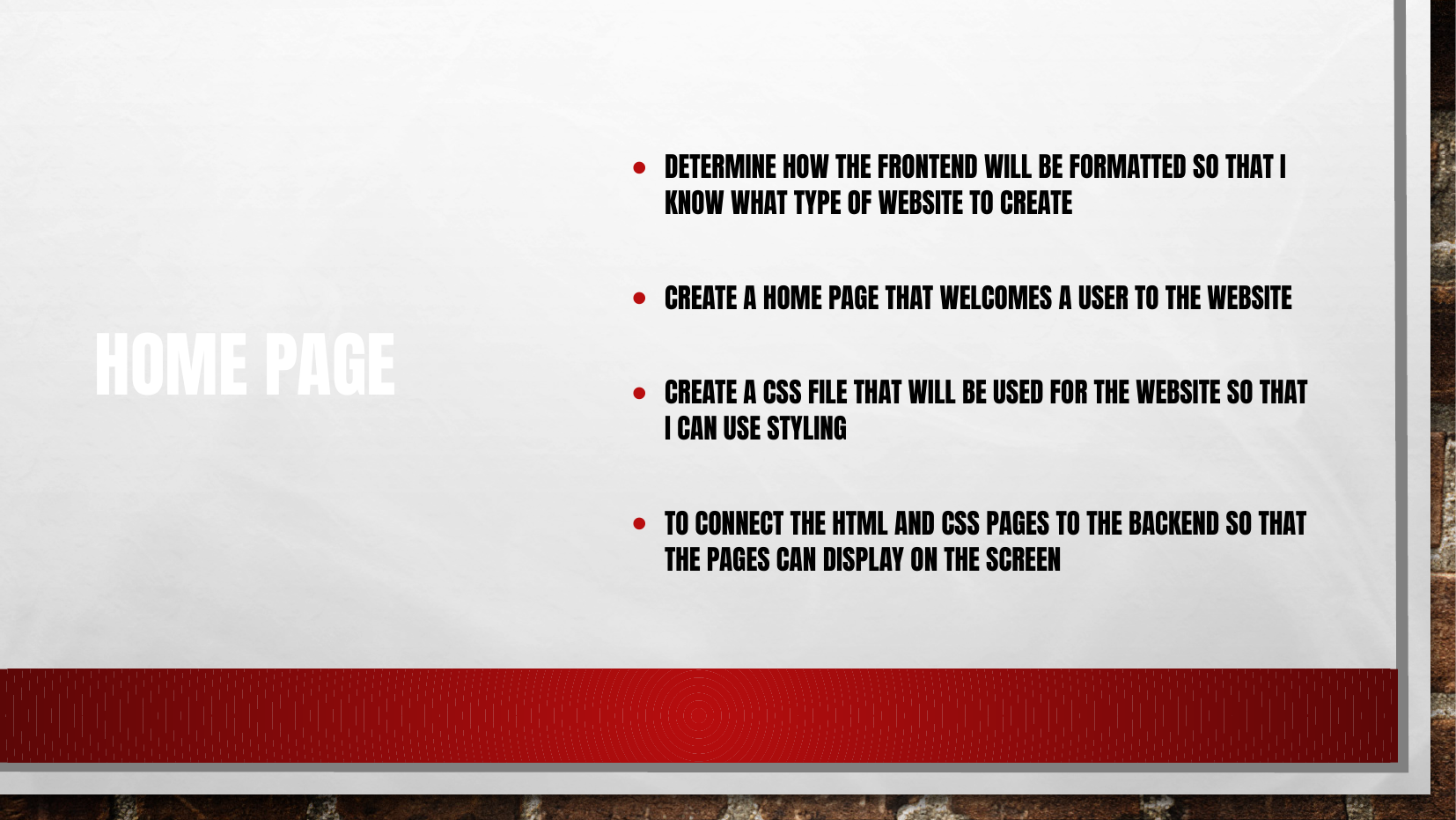

HOME PAGE
Determine how the frontend will be formatted so that I know what type of website to create

Create a Home page that welcomes a user to the website

Create a CSS file that will be used for the website so that I can use styling

to connect the HTML and CSS pages to the backend so that the pages can display on the screen